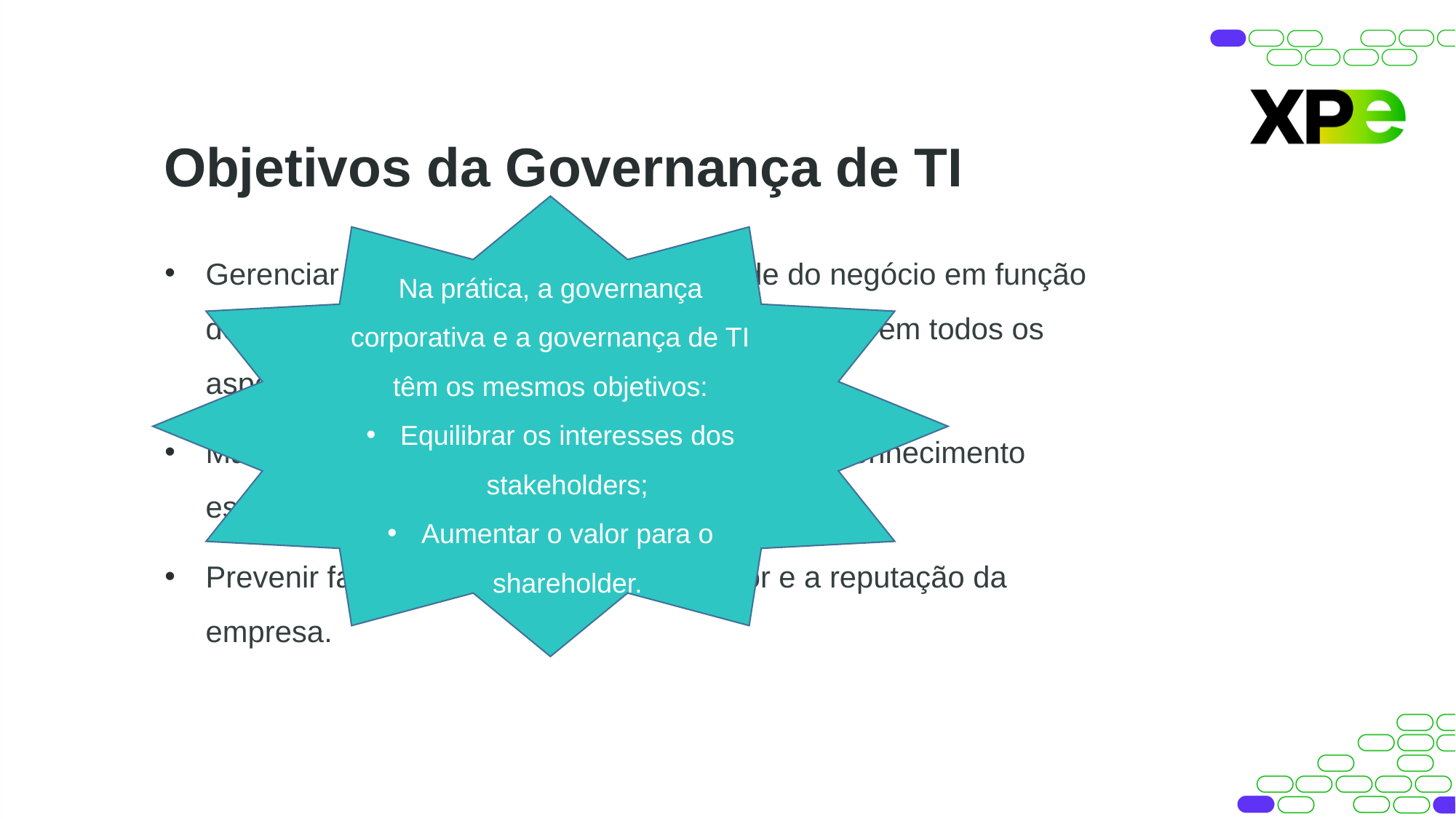

Objetivos da Governança de TI
Na prática, a governança corporativa e a governança de TI têm os mesmos objetivos:
Equilibrar os interesses dos stakeholders;
Aumentar o valor para o shareholder.
Gerenciar o impacto de TI na continuidade do negócio em função do aumento da segurança na informação e em TI em todos os aspectos da empresa;
Manter a habilidade de TI construir e manter o conhecimento essencial para sustentar e ampliar o negócio;
Prevenir falhas de TI, aumentando o valor e a reputação da empresa.